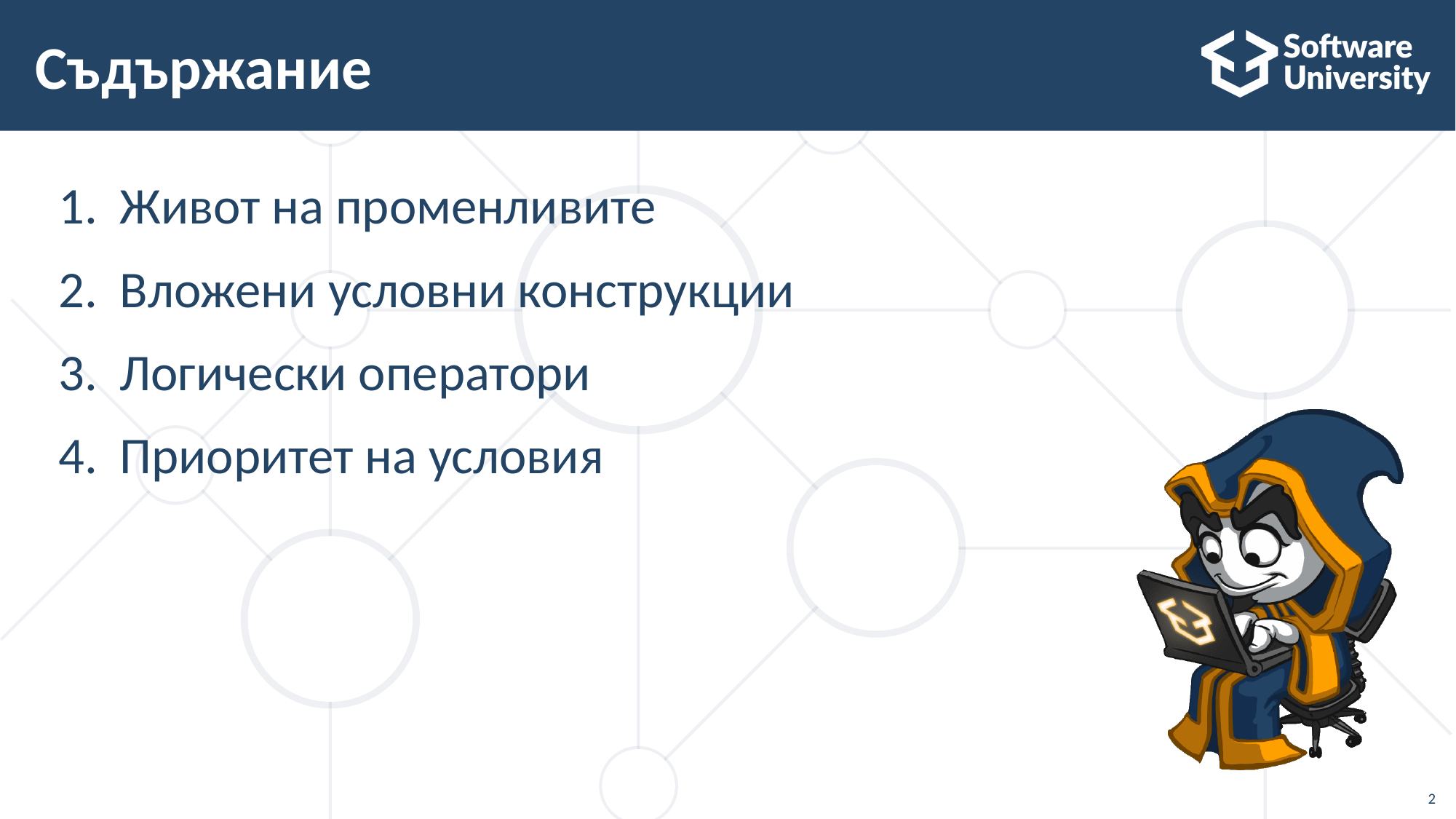

# Съдържание
Живот на променливите
Вложени условни конструкции
Логически оператори
Приоритет на условия

2